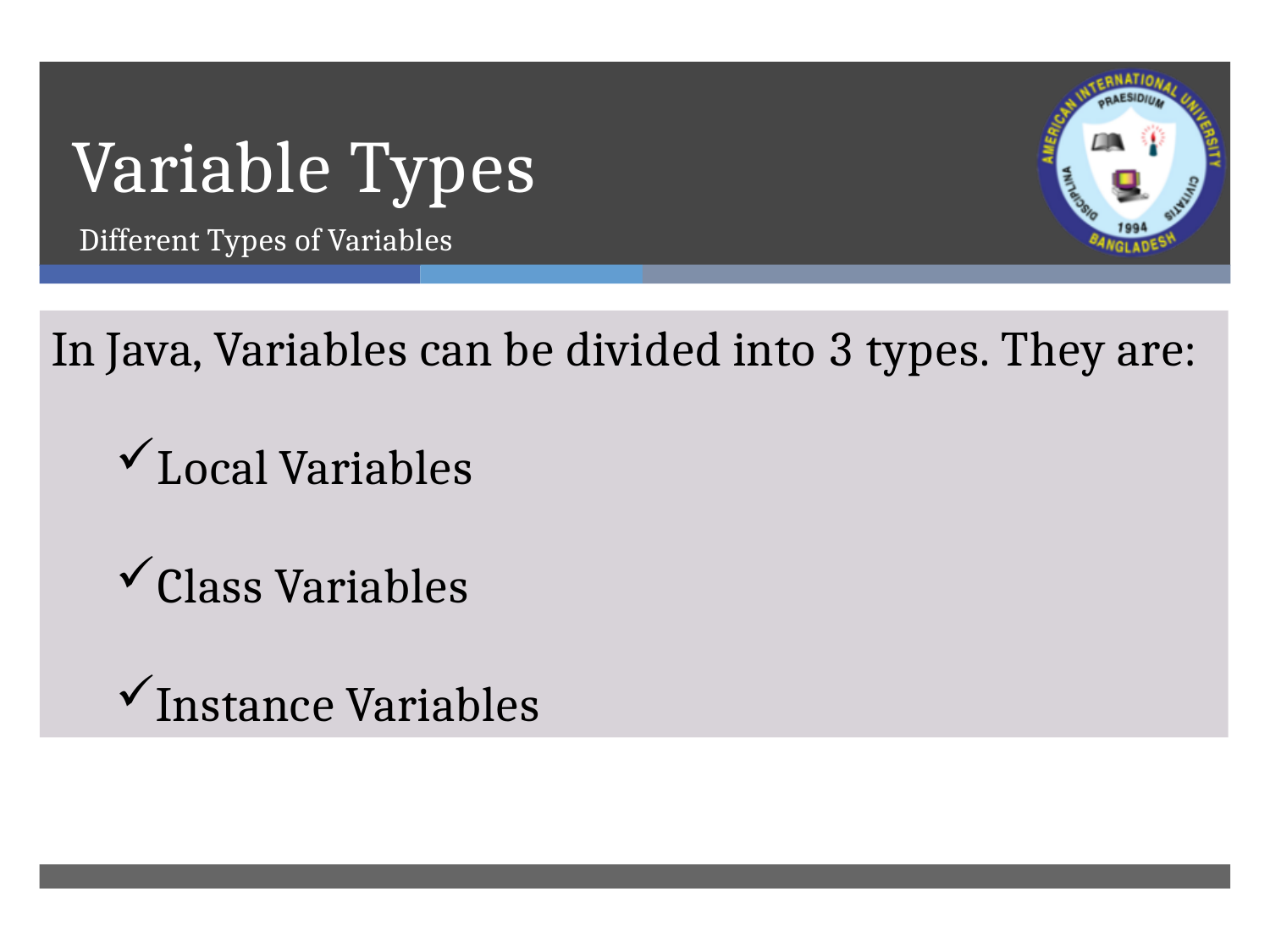

# Variable Types
Different Types of Variables
In Java, Variables can be divided into 3 types. They are:
Local Variables
Class Variables
Instance Variables